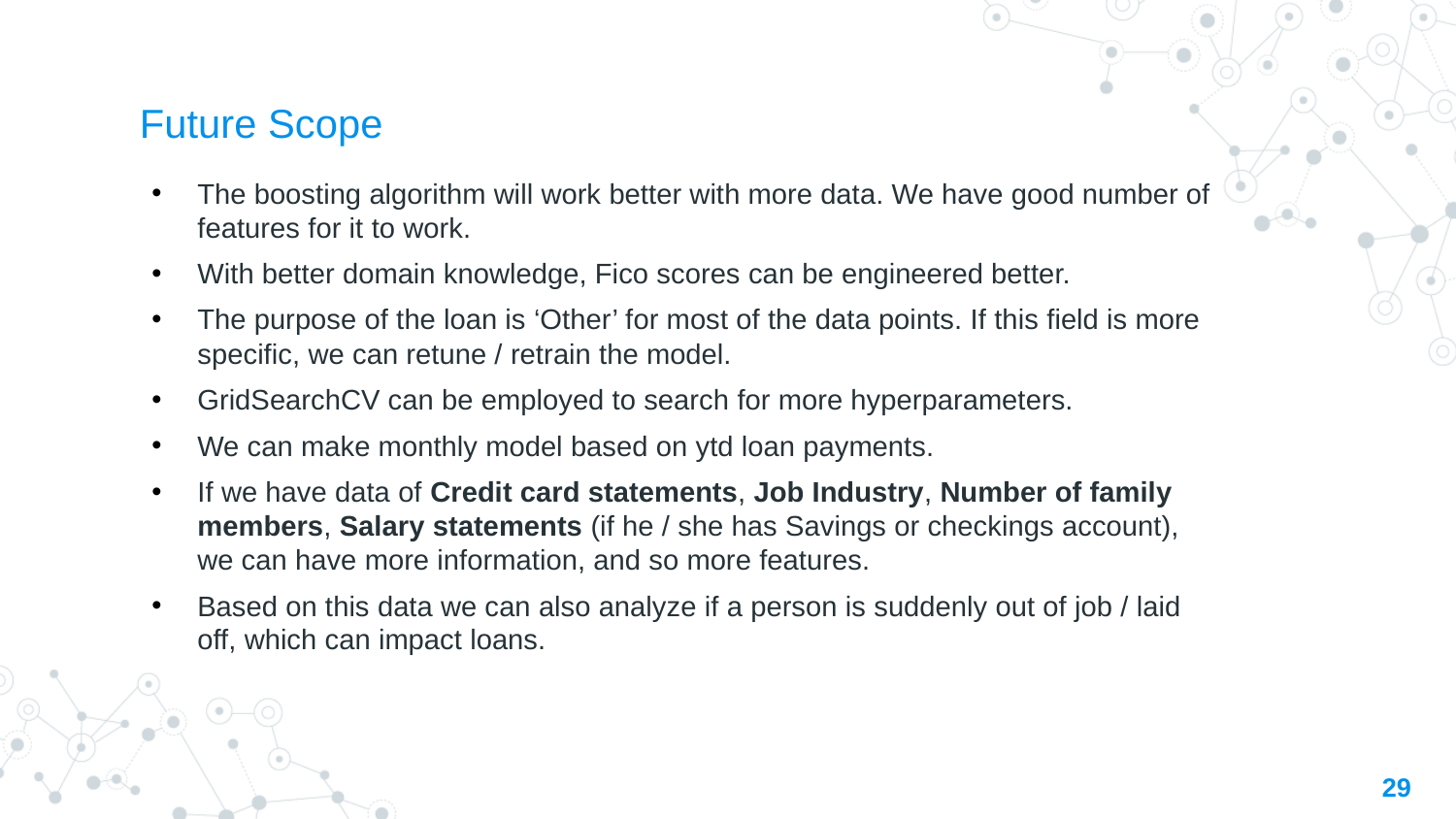

# Future Scope
The boosting algorithm will work better with more data. We have good number of features for it to work.
With better domain knowledge, Fico scores can be engineered better.
The purpose of the loan is ‘Other’ for most of the data points. If this field is more specific, we can retune / retrain the model.
GridSearchCV can be employed to search for more hyperparameters.
We can make monthly model based on ytd loan payments.
If we have data of Credit card statements, Job Industry, Number of family members, Salary statements (if he / she has Savings or checkings account), we can have more information, and so more features.
Based on this data we can also analyze if a person is suddenly out of job / laid off, which can impact loans.
29